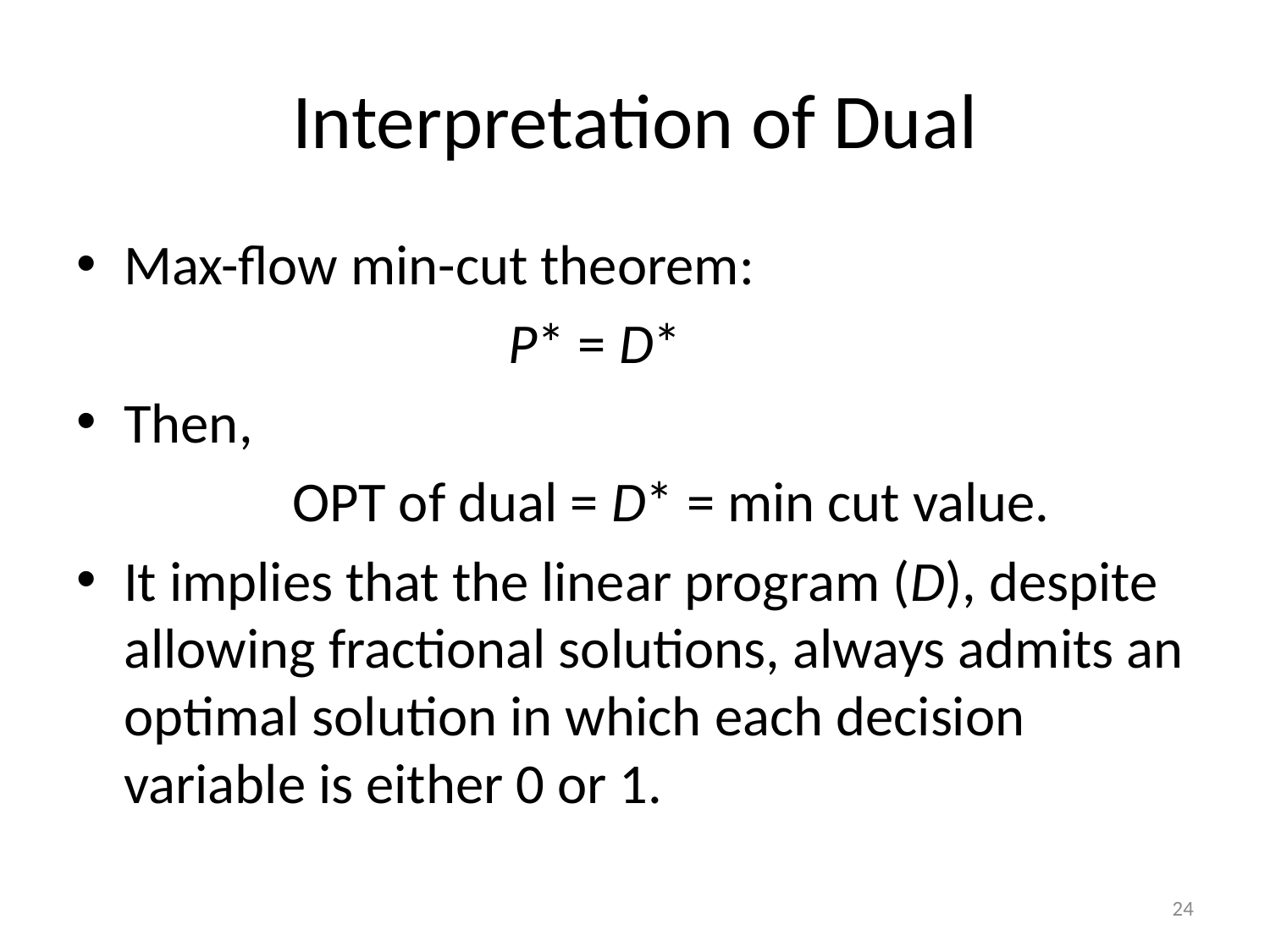

# Interpretation of Dual
Max-flow min-cut theorem:
                                  P* = D*
Then,
                 OPT of dual = D* = min cut value.
It implies that the linear program (D), despite allowing fractional solutions, always admits an optimal solution in which each decision variable is either 0 or 1.

24